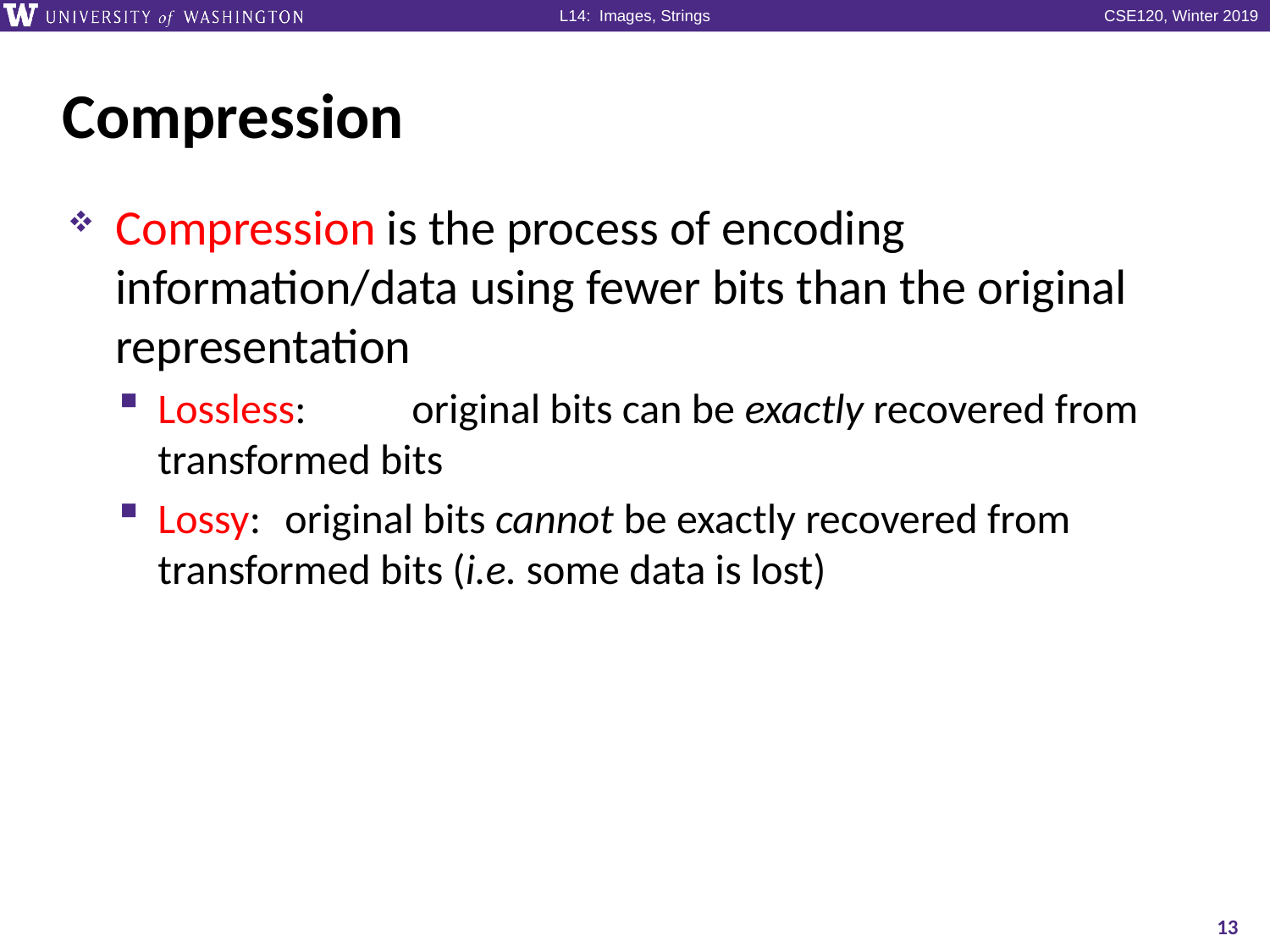

# Compression
Compression is the process of encoding information/data using fewer bits than the original representation
Lossless:	original bits can be exactly recovered from transformed bits
Lossy:	original bits cannot be exactly recovered from transformed bits (i.e. some data is lost)

13